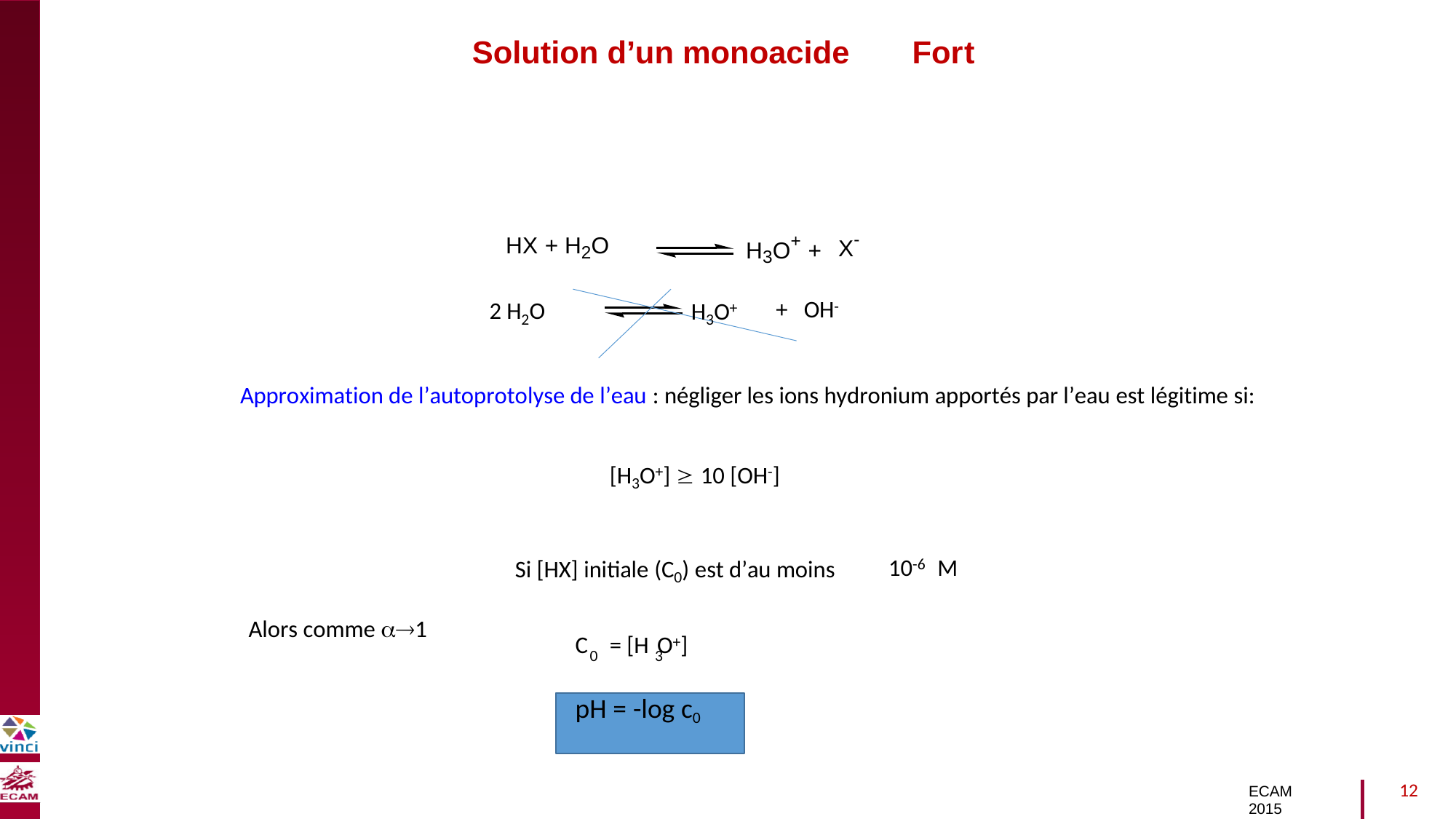

Solution d’un monoacide
Fort
B2040-Chimie du vivant et environnement
H3O+ +
X-

HX + H2O

H3O+
+   OH-
2 H2O

Approximation de l’autoprotolyse de l’eau : négliger les ions hydronium apportés par l’eau est légitime si:
[H3O+] ≥ 10 [OH-]
10-6
Si [HX] initiale (C0) est d’au moins
M
Alors comme α→1
= [H O+]
C
0
3

pH = -log c0

12
ECAM 2015